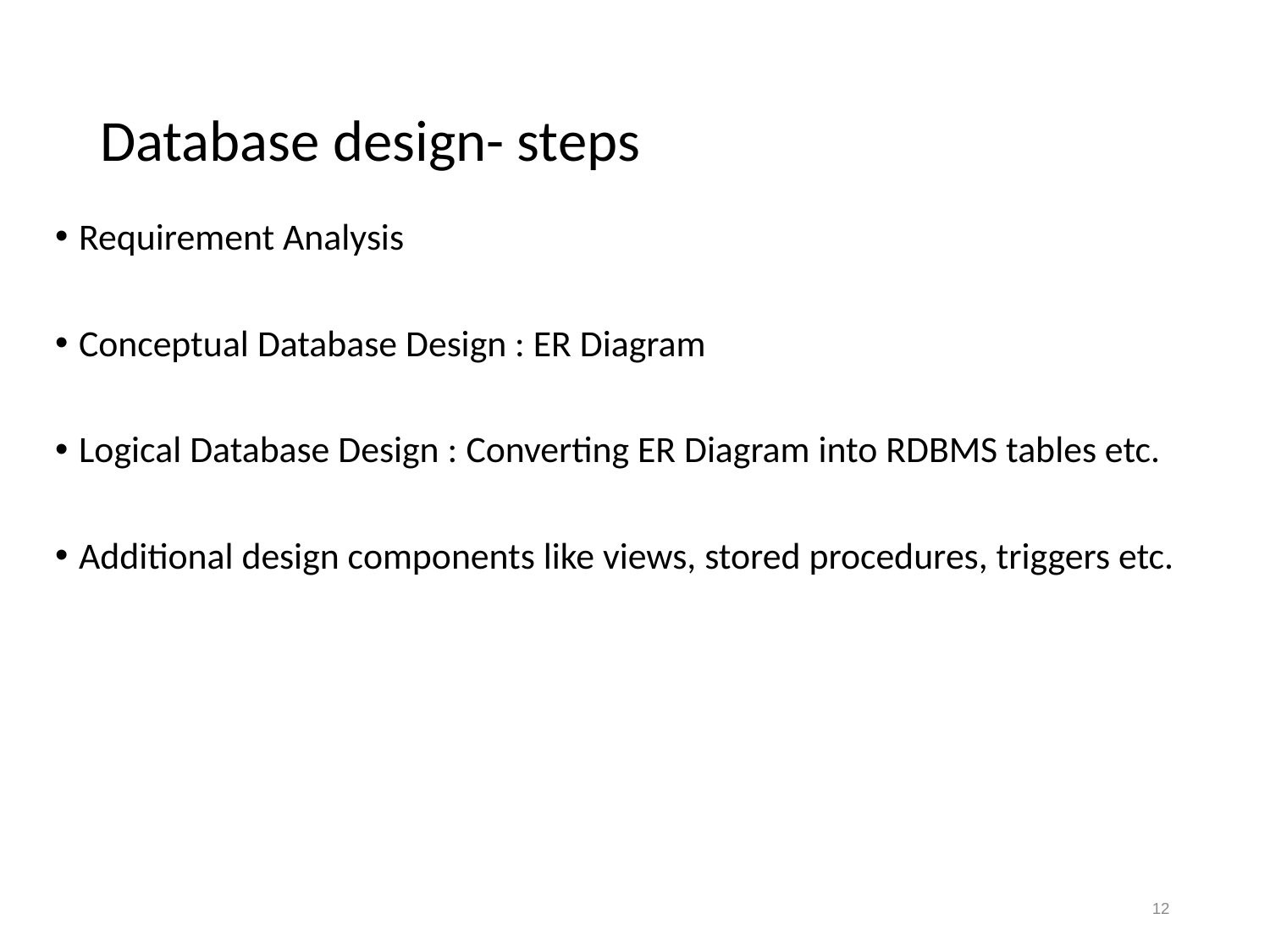

# Database design- steps
Requirement Analysis

Conceptual Database Design : ER Diagram

Logical Database Design : Converting ER Diagram into RDBMS tables etc.

Additional design components like views, stored procedures, triggers etc.
12